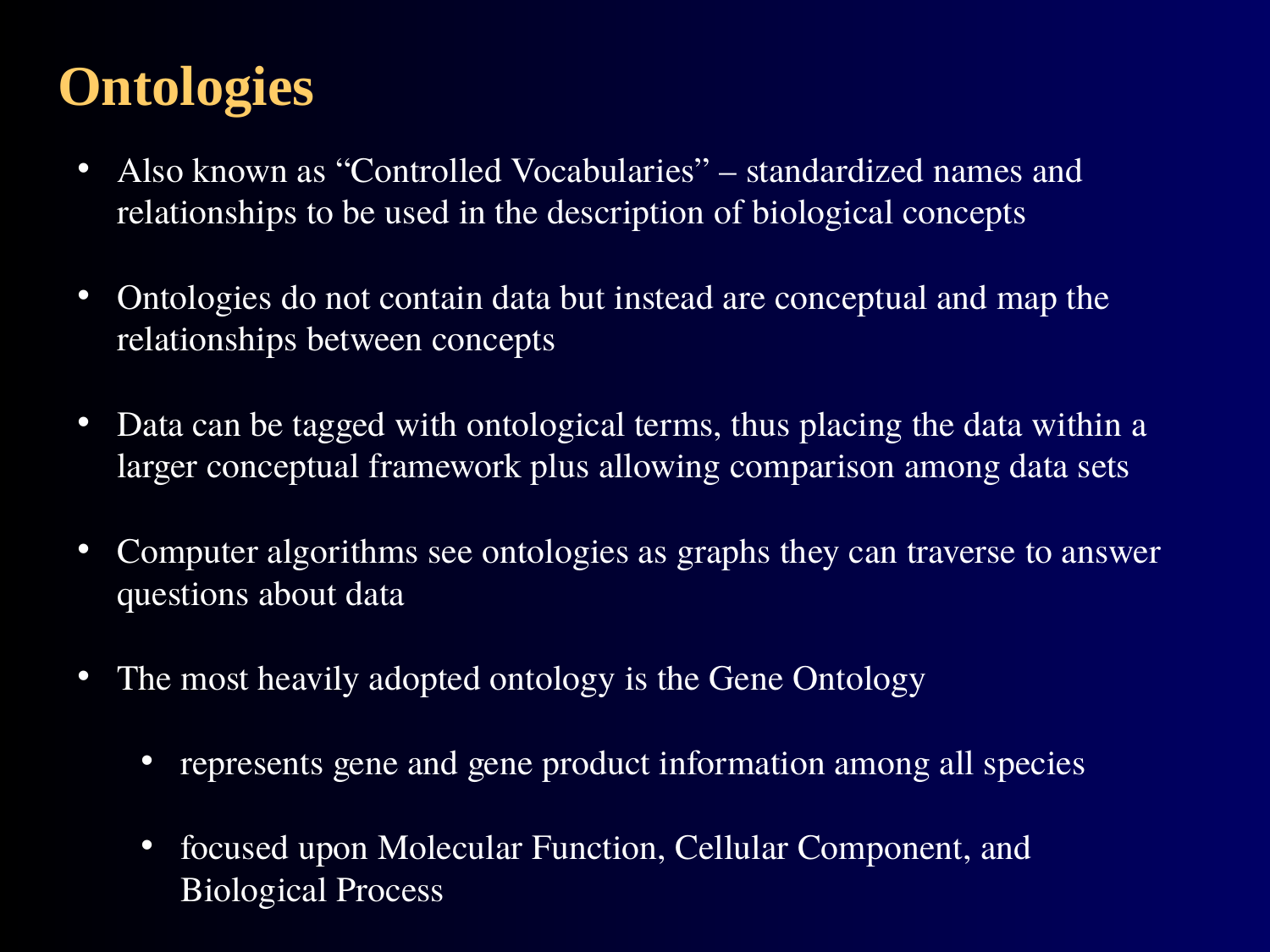

# Ontologies
Also known as “Controlled Vocabularies” – standardized names and relationships to be used in the description of biological concepts

Ontologies do not contain data but instead are conceptual and map the relationships between concepts

Data can be tagged with ontological terms, thus placing the data within a larger conceptual framework plus allowing comparison among data sets

Computer algorithms see ontologies as graphs they can traverse to answer questions about data

The most heavily adopted ontology is the Gene Ontology

represents gene and gene product information among all species

focused upon Molecular Function, Cellular Component, and Biological Process